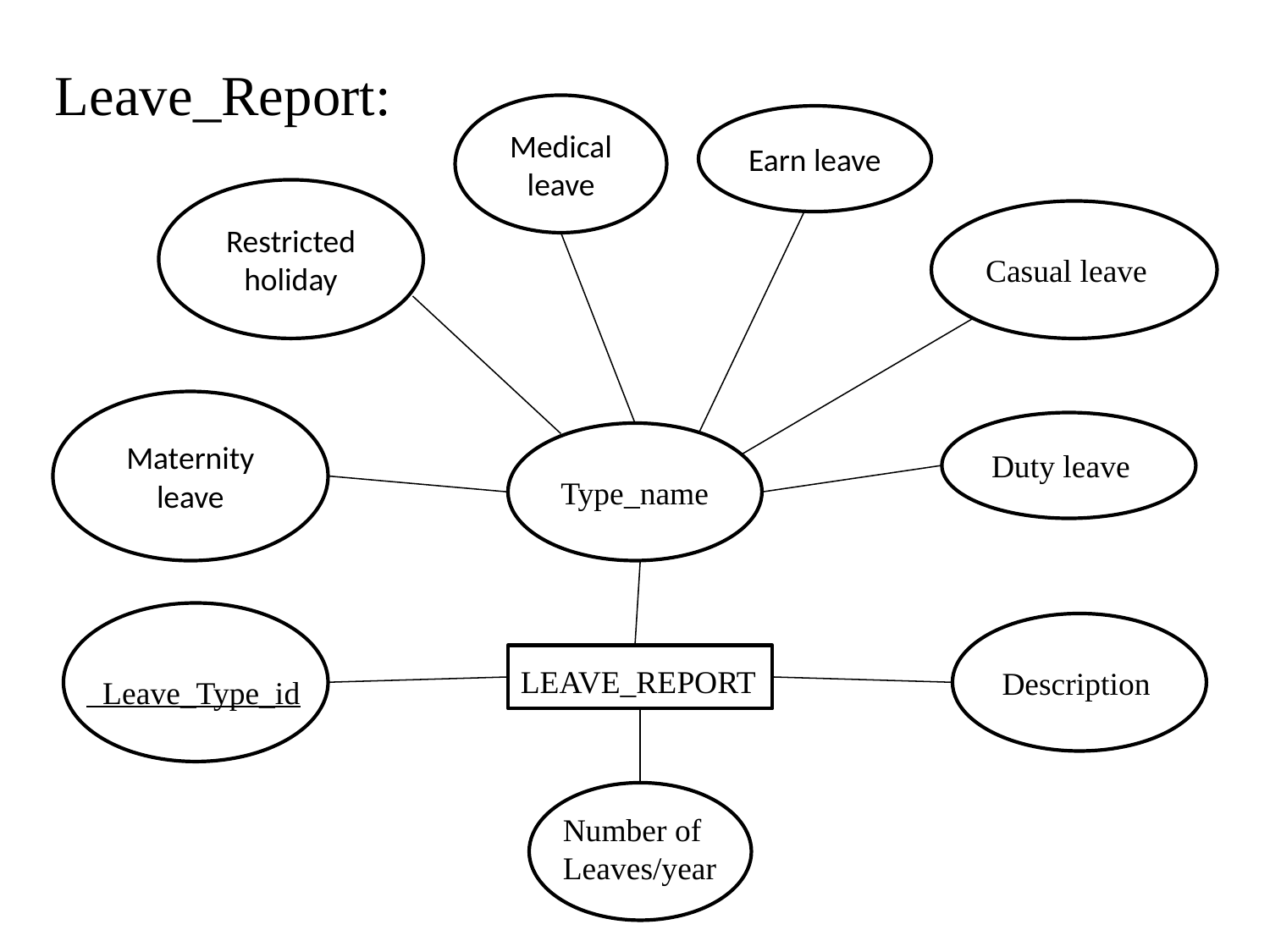

Leave_Report:
Medical leave
Earn leave
Restricted holiday
Casual leave
Maternity leave
Duty leave
Type_name

Description

LEAVE_REPORT
  Leave_Type_id

Number of
Leaves/year